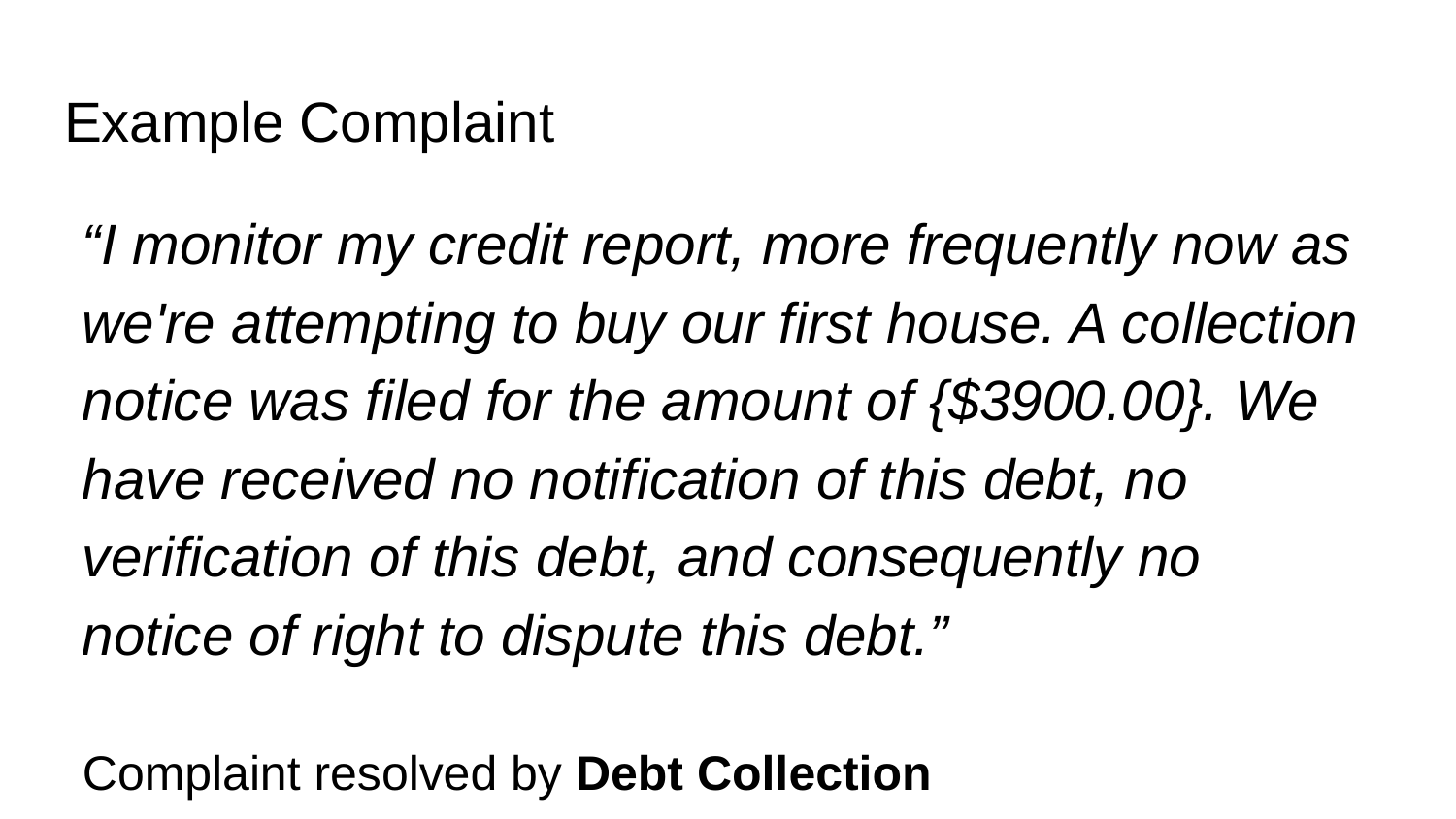

# Example Complaint
“I monitor my credit report, more frequently now as we're attempting to buy our first house. A collection notice was filed for the amount of {$3900.00}. We have received no notification of this debt, no verification of this debt, and consequently no notice of right to dispute this debt.”

Complaint resolved by Debt Collection